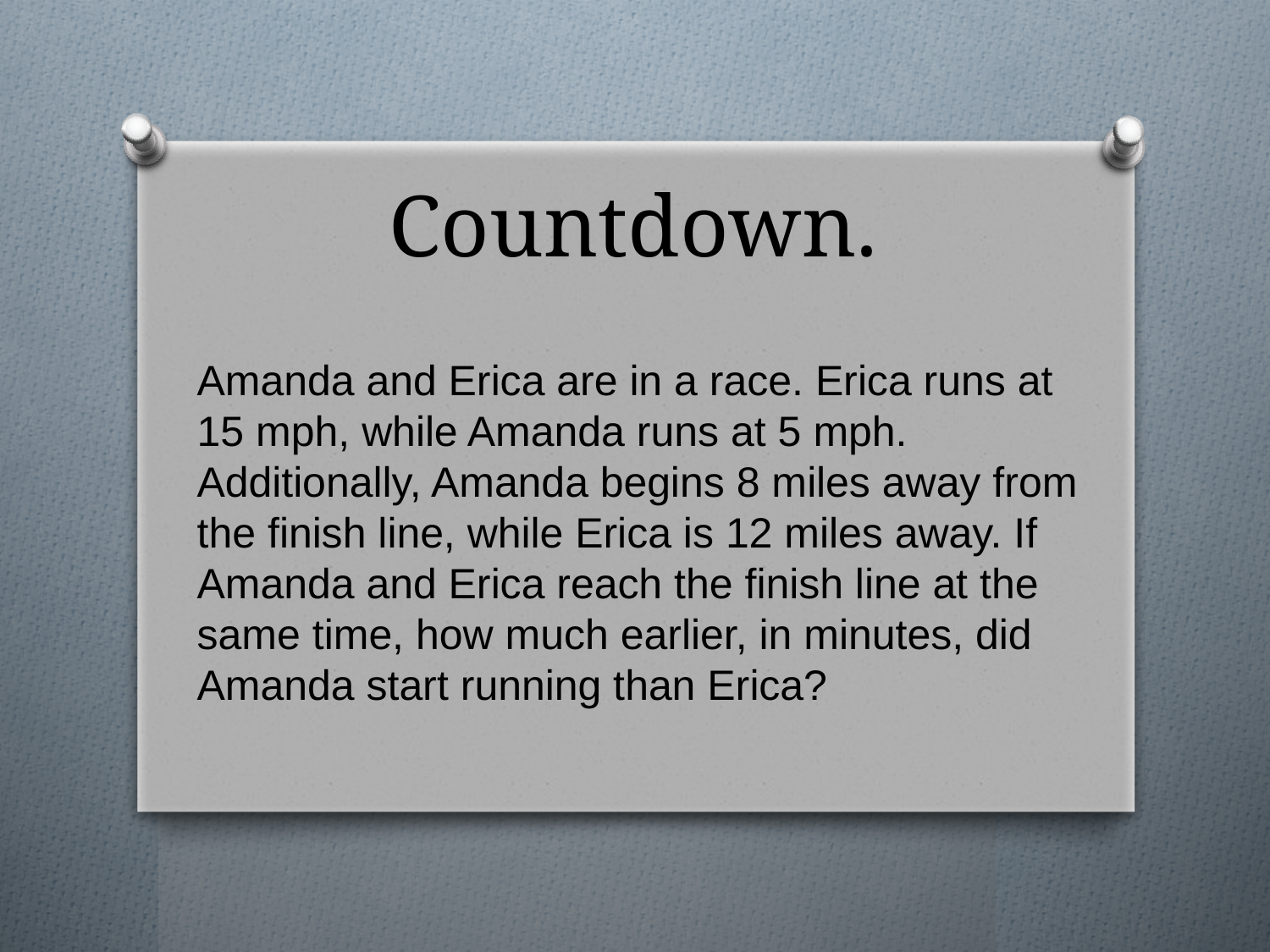

# Countdown.
Amanda and Erica are in a race. Erica runs at
15 mph, while Amanda runs at 5 mph.
Additionally, Amanda begins 8 miles away from
the finish line, while Erica is 12 miles away. If
Amanda and Erica reach the finish line at the
same time, how much earlier, in minutes, did
Amanda start running than Erica?